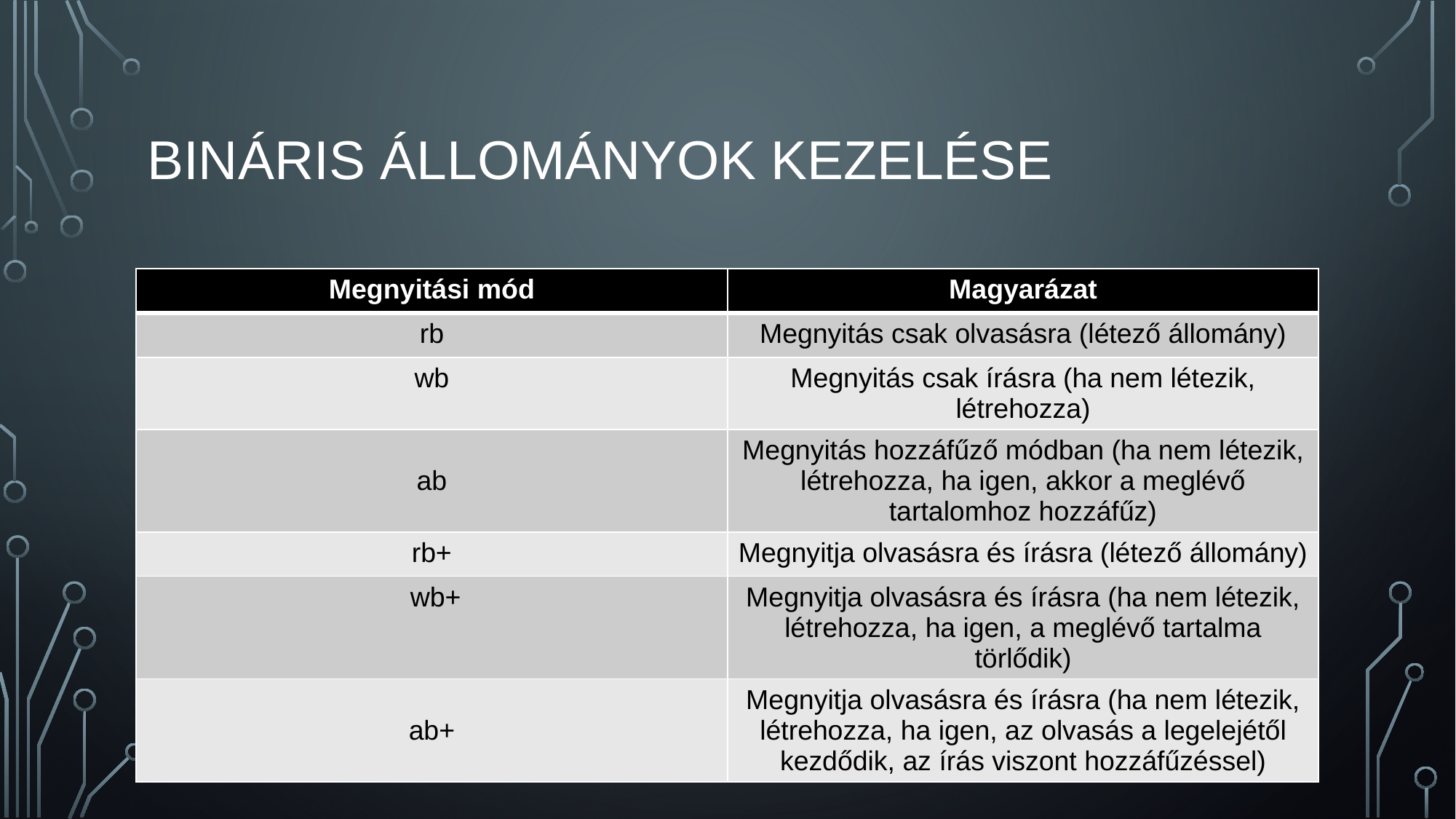

# BINÁRIS Állományok kezelése
| Megnyitási mód | Magyarázat |
| --- | --- |
| rb | Megnyitás csak olvasásra (létező állomány) |
| wb | Megnyitás csak írásra (ha nem létezik, létrehozza) |
| ab | Megnyitás hozzáfűző módban (ha nem létezik, létrehozza, ha igen, akkor a meglévő tartalomhoz hozzáfűz) |
| rb+ | Megnyitja olvasásra és írásra (létező állomány) |
| wb+ | Megnyitja olvasásra és írásra (ha nem létezik, létrehozza, ha igen, a meglévő tartalma törlődik) |
| ab+ | Megnyitja olvasásra és írásra (ha nem létezik, létrehozza, ha igen, az olvasás a legelejétől kezdődik, az írás viszont hozzáfűzéssel) |